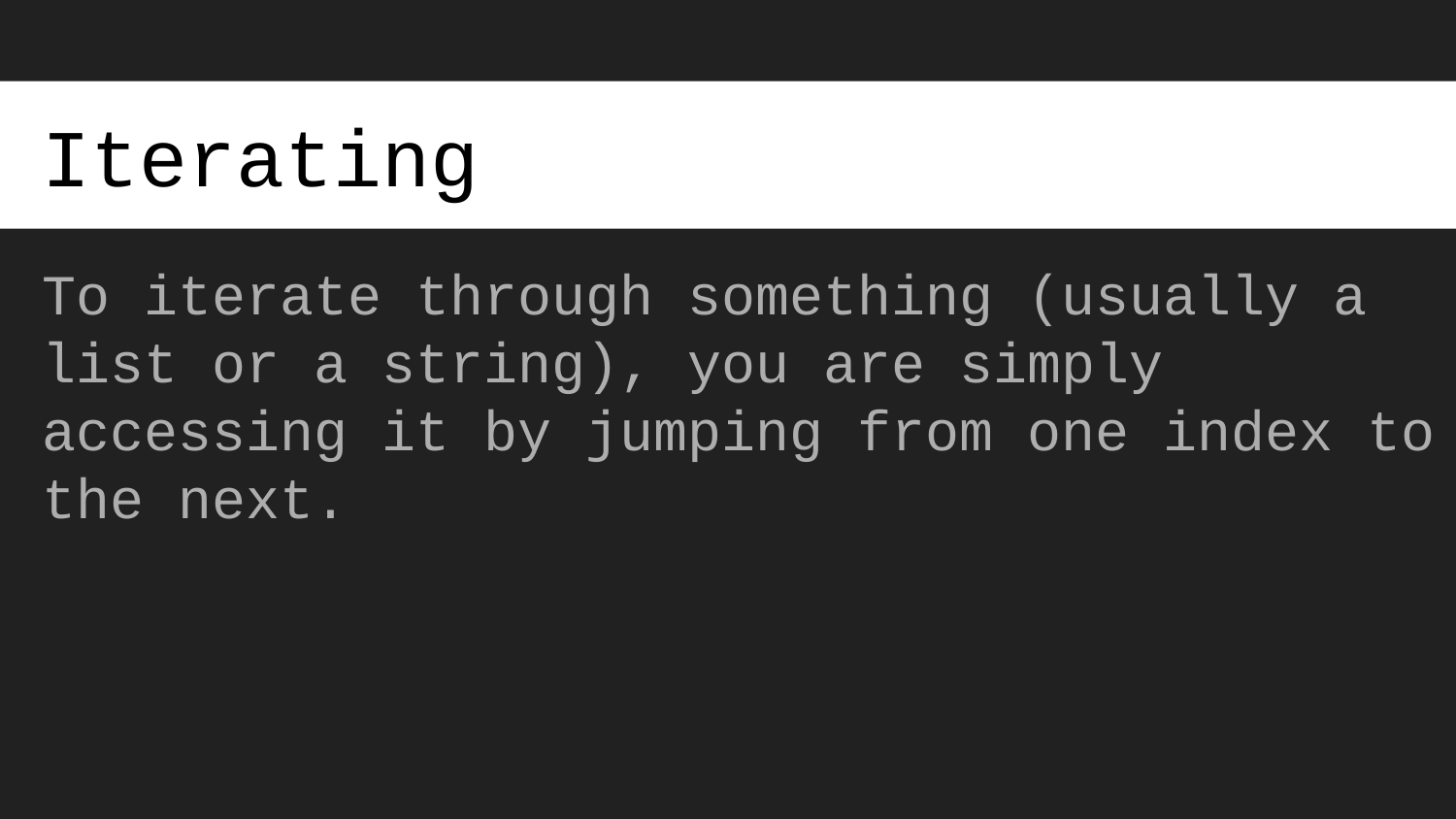

# Iterating
To iterate through something (usually a list or a string), you are simply accessing it by jumping from one index to the next.